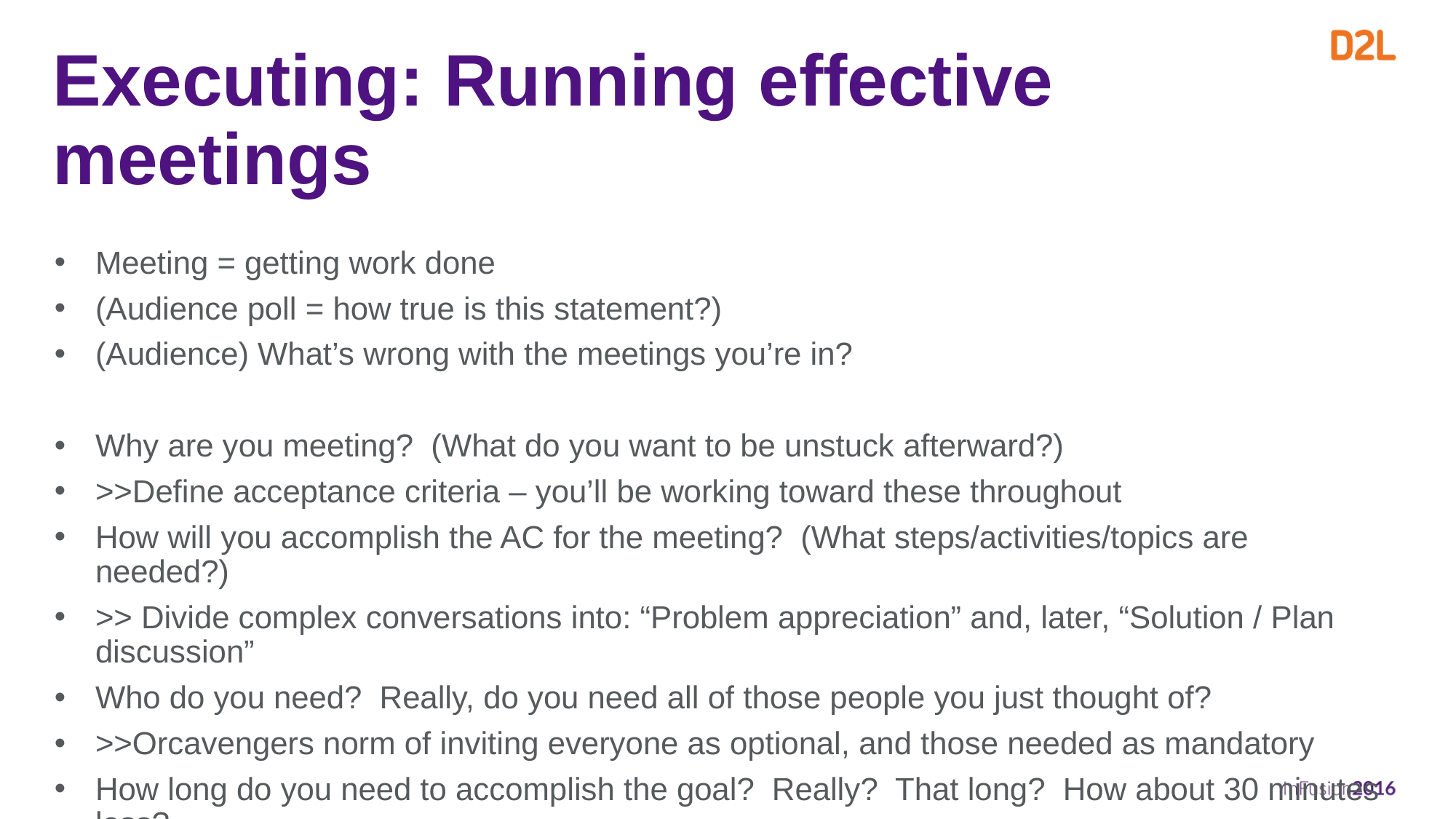

# Executing: Running effective meetings
Meeting = getting work done
(Audience poll = how true is this statement?)
(Audience) What’s wrong with the meetings you’re in?

Why are you meeting?  (What do you want to be unstuck afterward?)
>>Define acceptance criteria – you’ll be working toward these throughout
How will you accomplish the AC for the meeting?  (What steps/activities/topics are needed?)
>> Divide complex conversations into: “Problem appreciation” and, later, “Solution / Plan discussion”
Who do you need?  Really, do you need all of those people you just thought of?
>>Orcavengers norm of inviting everyone as optional, and those needed as mandatory
How long do you need to accomplish the goal?  Really?  That long?  How about 30 minutes less?

During meeting: Make sure you’re going to get the AC done.  Call tangents.  Remind the group of the AC.  End as quickly as possible.
Psych safety – if a high % of people contribute during a meeting, that is a sign that your team has high psych safety (and is collecting good diversity of ideas)